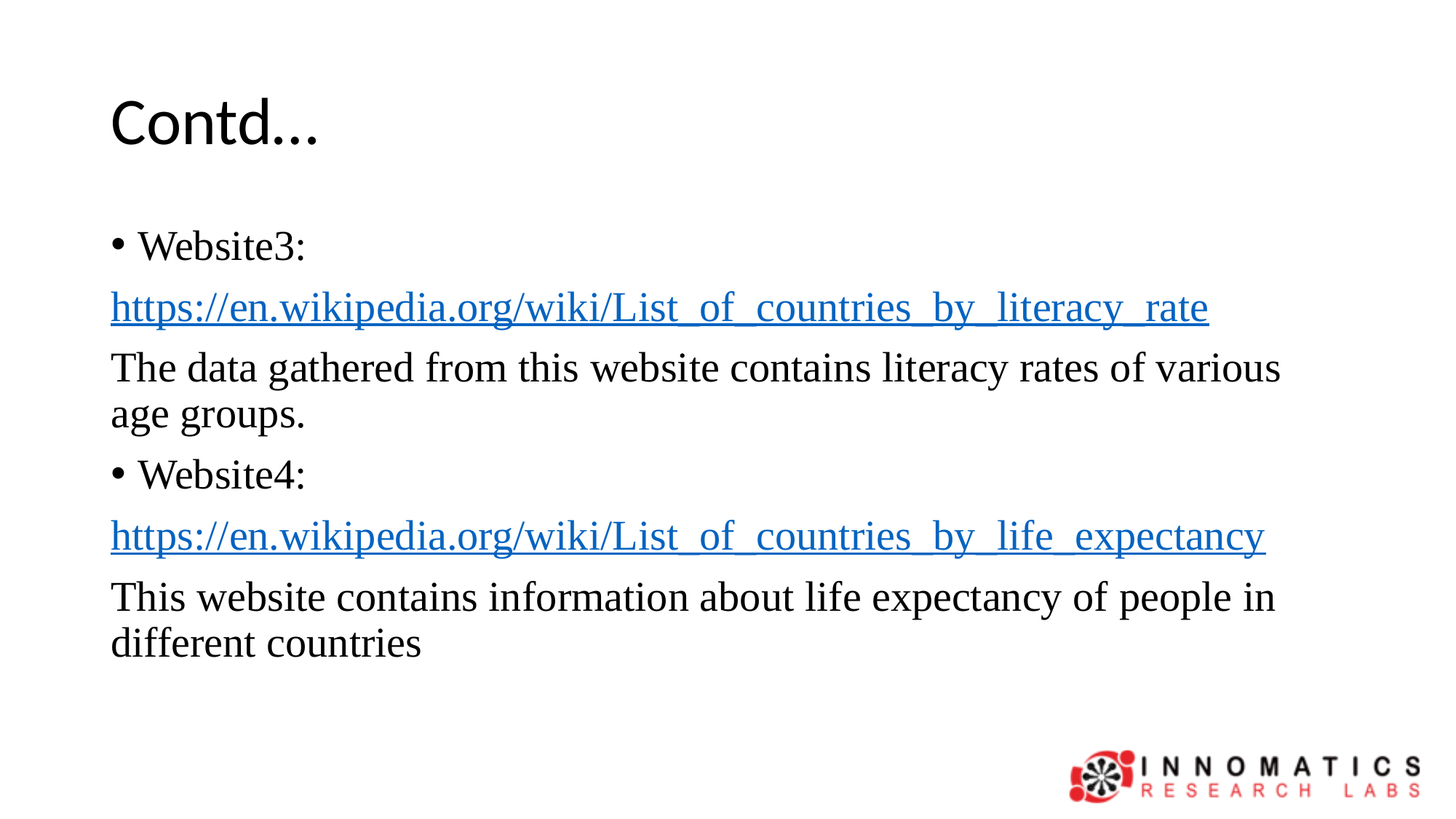

# Contd…
Website3:
https://en.wikipedia.org/wiki/List_of_countries_by_literacy_rate
The data gathered from this website contains literacy rates of various age groups.
Website4:
https://en.wikipedia.org/wiki/List_of_countries_by_life_expectancy
This website contains information about life expectancy of people in different countries